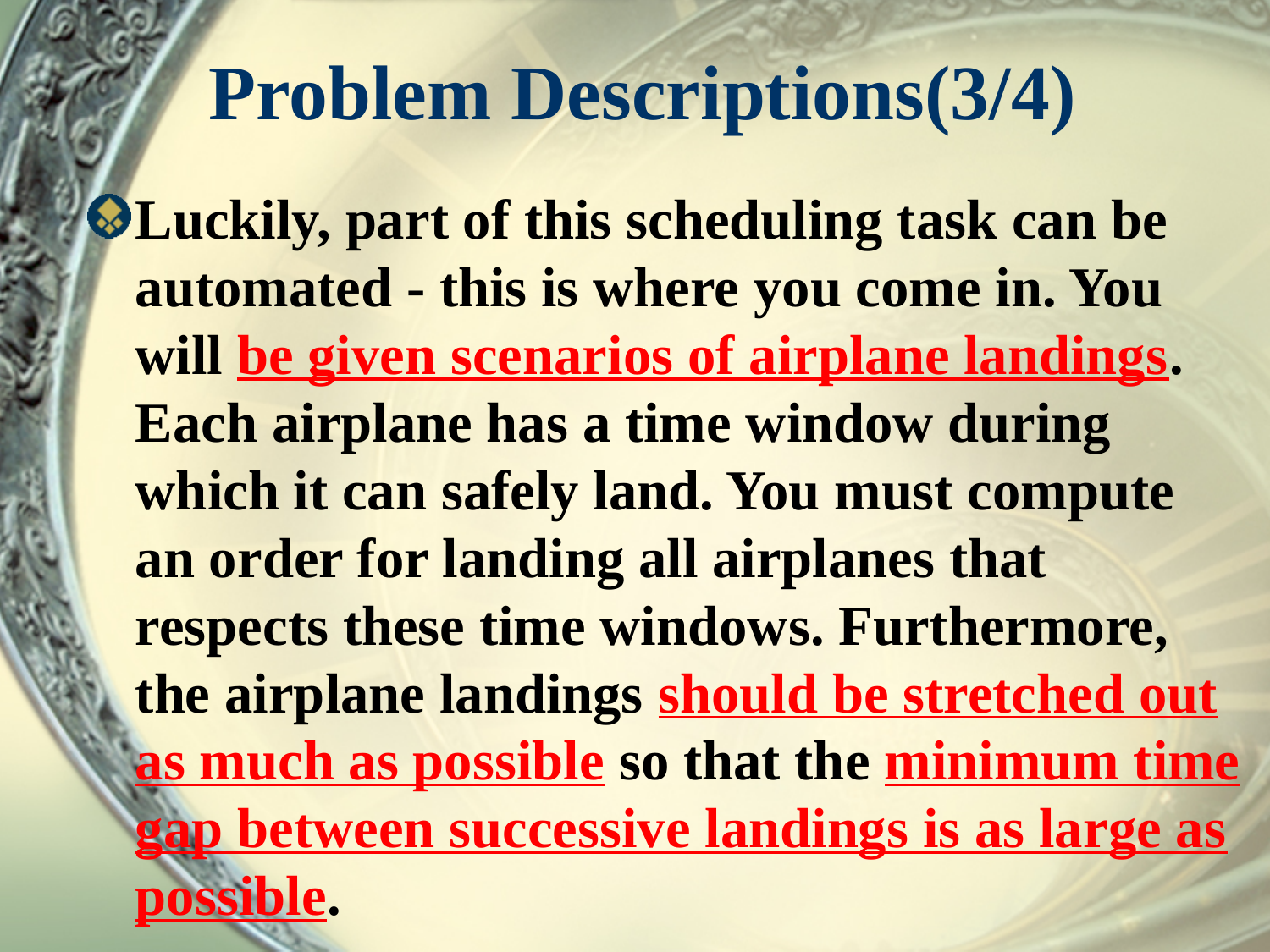

# Problem Descriptions(3/4)
Luckily, part of this scheduling task can be automated - this is where you come in. You will be given scenarios of airplane landings. Each airplane has a time window during which it can safely land. You must compute an order for landing all airplanes that respects these time windows. Furthermore, the airplane landings should be stretched out as much as possible so that the minimum time gap between successive landings is as large as possible.